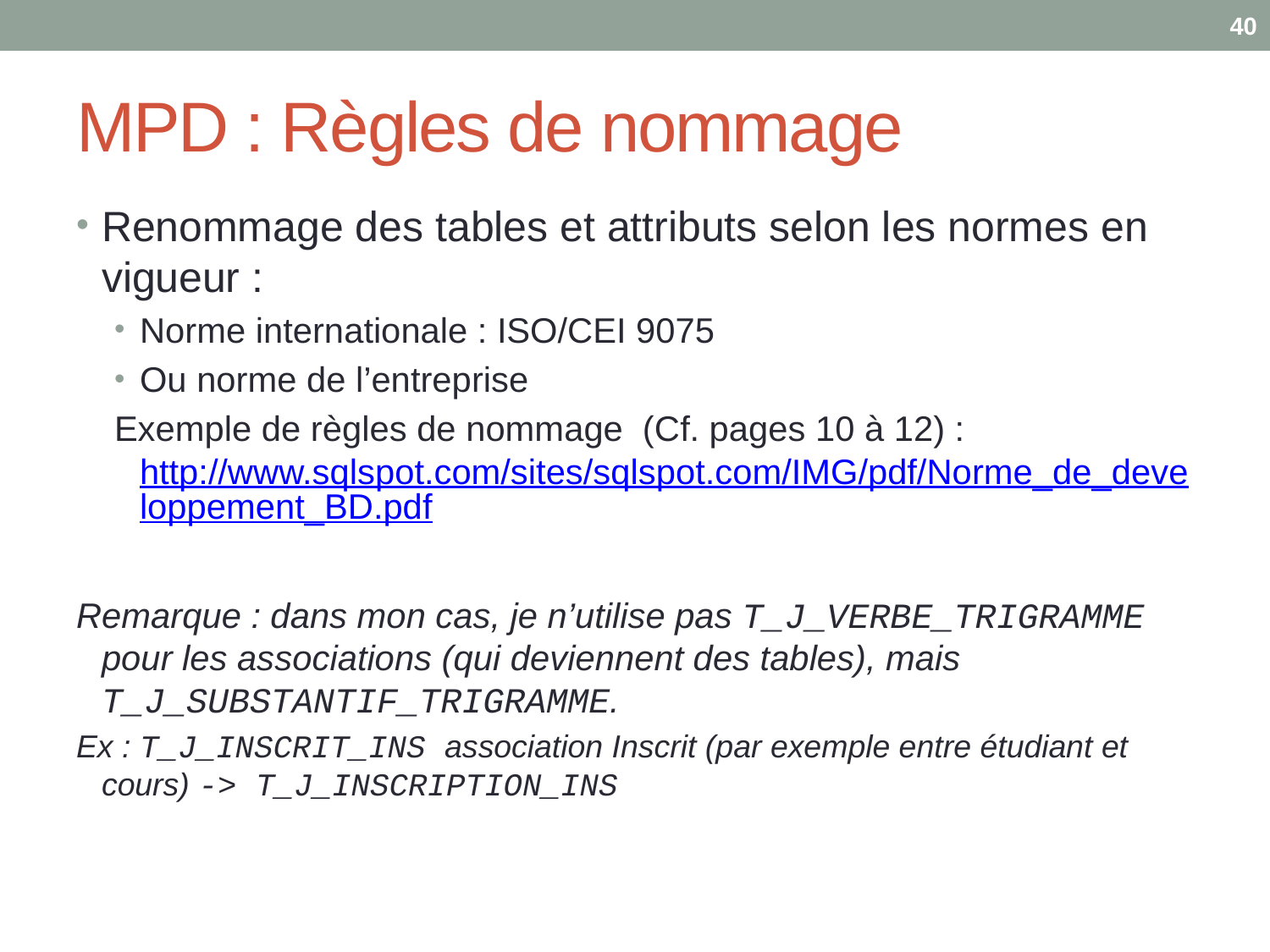

40
# MPD : Règles de nommage
Renommage des tables et attributs selon les normes en vigueur :
Norme internationale : ISO/CEI 9075
Ou norme de l’entreprise
Exemple de règles de nommage  (Cf. pages 10 à 12) : http://www.sqlspot.com/sites/sqlspot.com/IMG/pdf/Norme_de_developpement_BD.pdf

Remarque : dans mon cas, je n’utilise pas T_J_VERBE_TRIGRAMME pour les associations (qui deviennent des tables), mais T_J_SUBSTANTIF_TRIGRAMME.
Ex : T_J_INSCRIT_INS association Inscrit (par exemple entre étudiant et cours) -> T_J_INSCRIPTION_INS